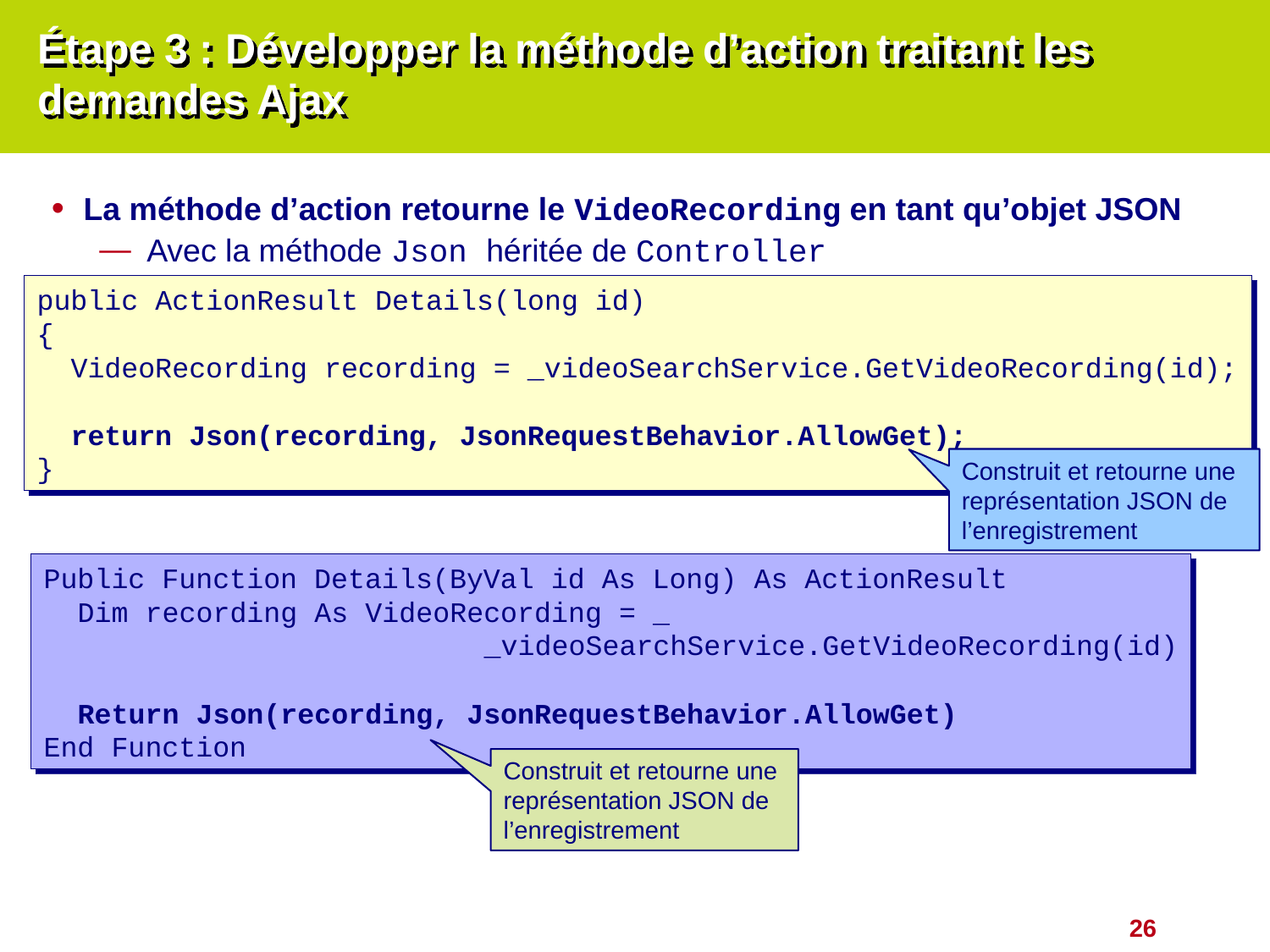

# Étape 3 : Développer la méthode d’action traitant les demandes Ajax
La méthode d’action retourne le VideoRecording en tant qu’objet JSON
Avec la méthode Json héritée de Controller
public ActionResult Details(long id)
{
  VideoRecording recording = _videoSearchService.GetVideoRecording(id);

  return Json(recording, JsonRequestBehavior.AllowGet);
}
Construit et retourne une représentation JSON de l’enregistrement
Public Function Details(ByVal id As Long) As ActionResult
  Dim recording As VideoRecording = _
                          _videoSearchService.GetVideoRecording(id)

  Return Json(recording, JsonRequestBehavior.AllowGet)
End Function
Construit et retourne une représentation JSON de l’enregistrement